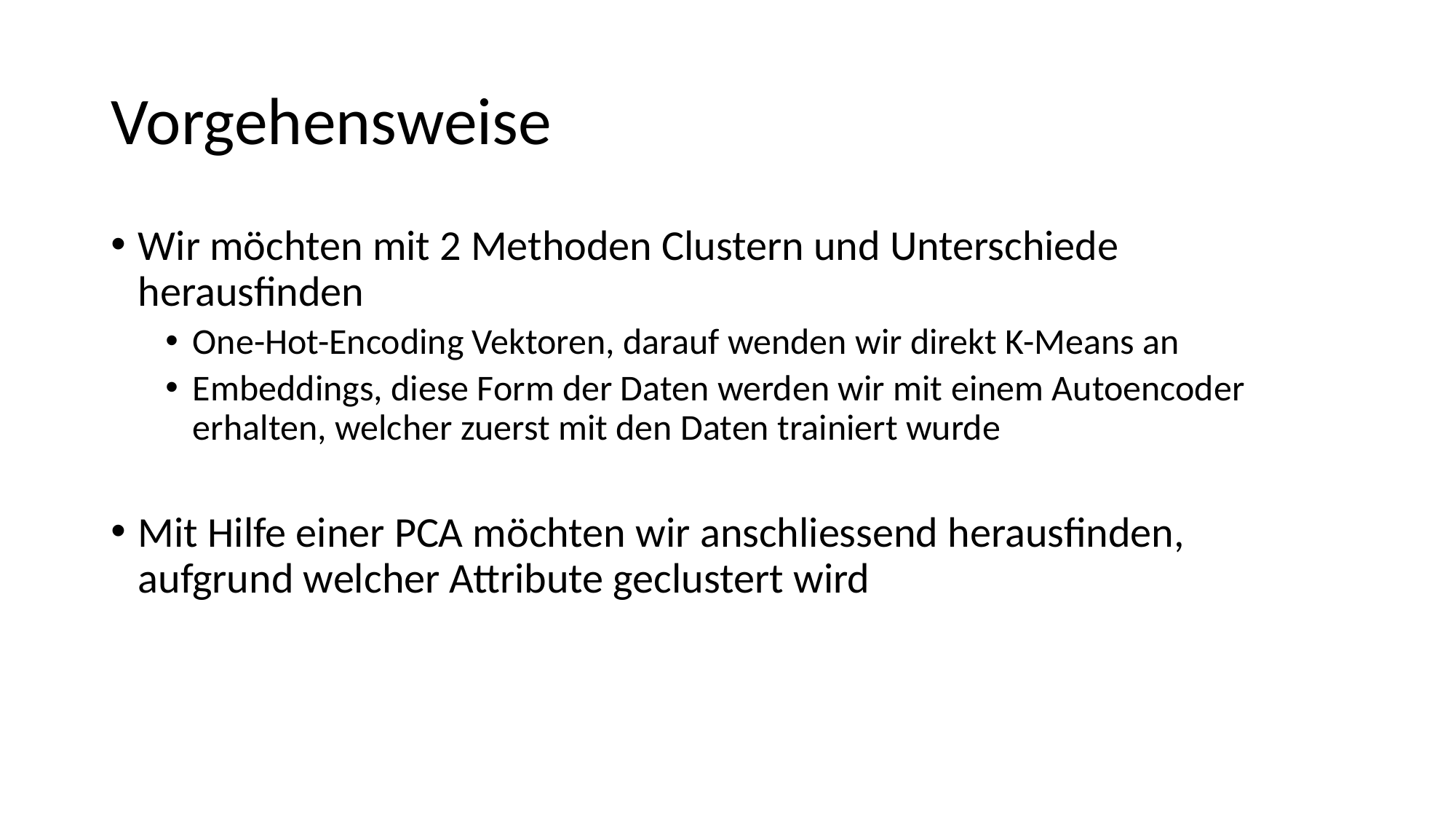

# Vorgehensweise
Wir möchten mit 2 Methoden Clustern und Unterschiede herausfinden
One-Hot-Encoding Vektoren, darauf wenden wir direkt K-Means an
Embeddings, diese Form der Daten werden wir mit einem Autoencoder erhalten, welcher zuerst mit den Daten trainiert wurde

Mit Hilfe einer PCA möchten wir anschliessend herausfinden, aufgrund welcher Attribute geclustert wird